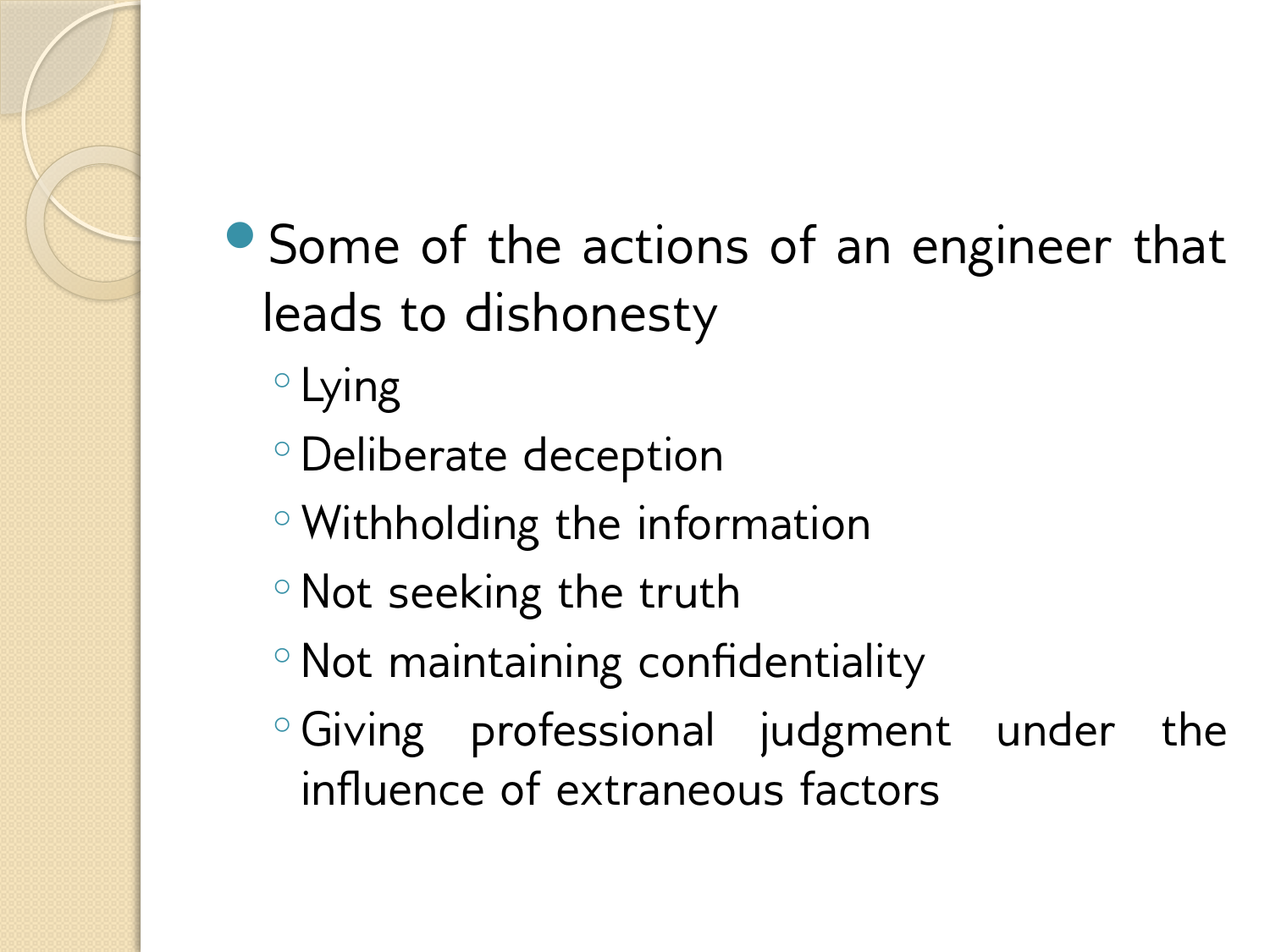

#
Some of the actions of an engineer that leads to dishonesty
Lying
Deliberate deception
Withholding the information
Not seeking the truth
Not maintaining confidentiality
Giving professional judgment under the influence of extraneous factors